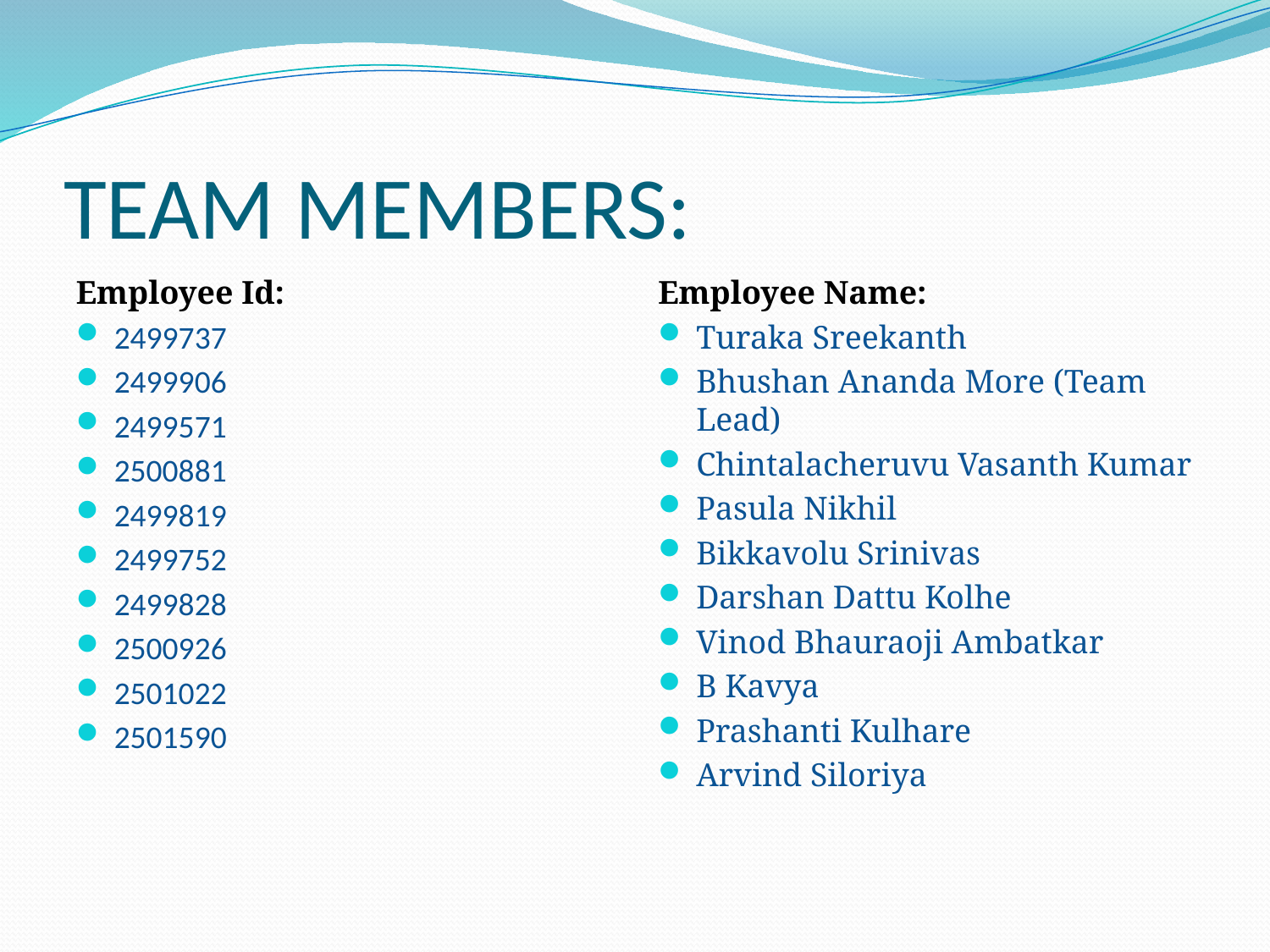

# TEAM MEMBERS:
Employee Id:
2499737
2499906
2499571
2500881
2499819
2499752
2499828
2500926
2501022
2501590

Employee Name:
Turaka Sreekanth
Bhushan Ananda More (Team Lead)
Chintalacheruvu Vasanth Kumar
Pasula Nikhil
Bikkavolu Srinivas
Darshan Dattu Kolhe
Vinod Bhauraoji Ambatkar
B Kavya
Prashanti Kulhare
Arvind Siloriya